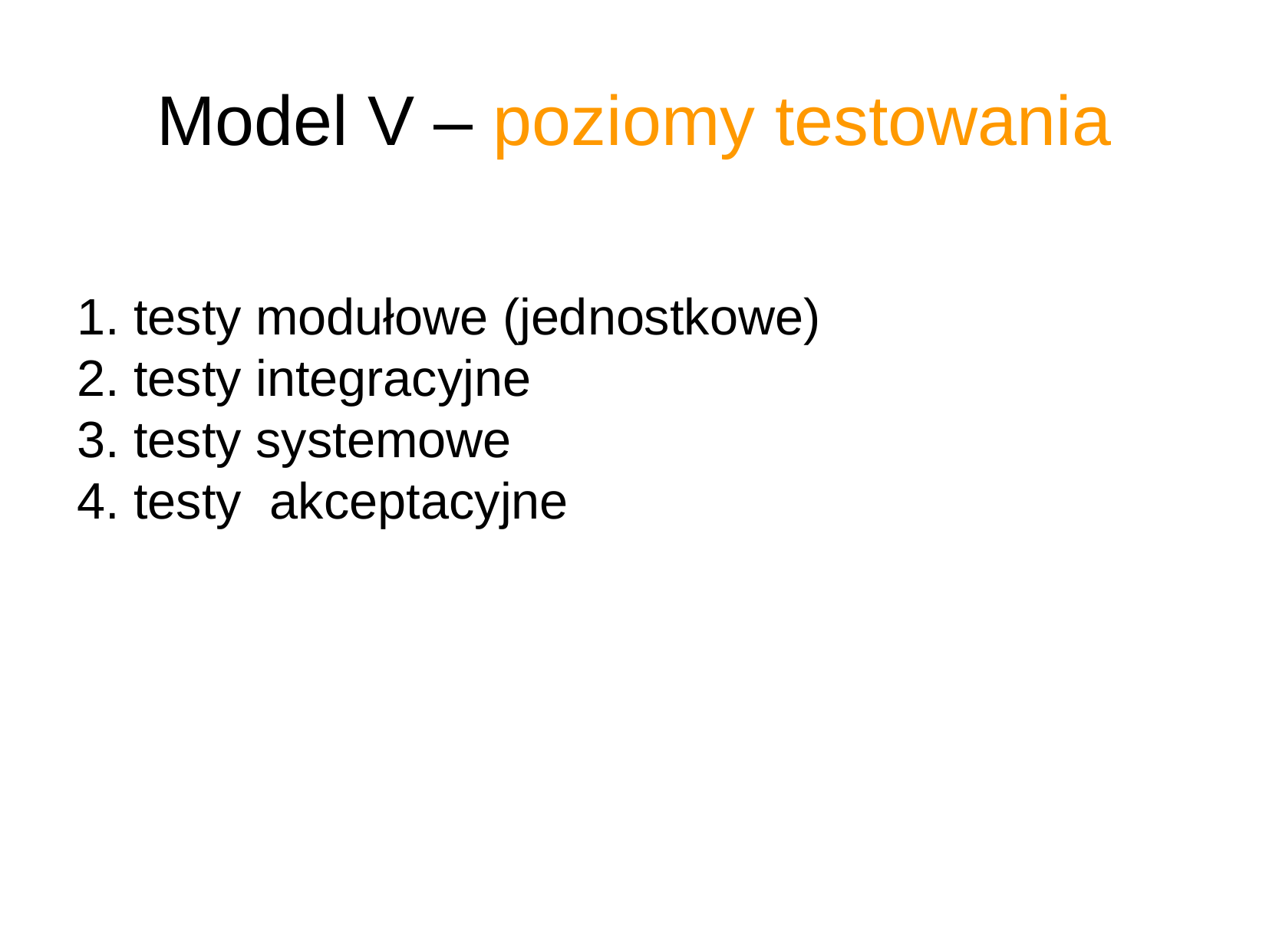

Model V – poziomy testowania

1. testy modułowe (jednostkowe)
2. testy integracyjne
3. testy systemowe
4. testy  akceptacyjne